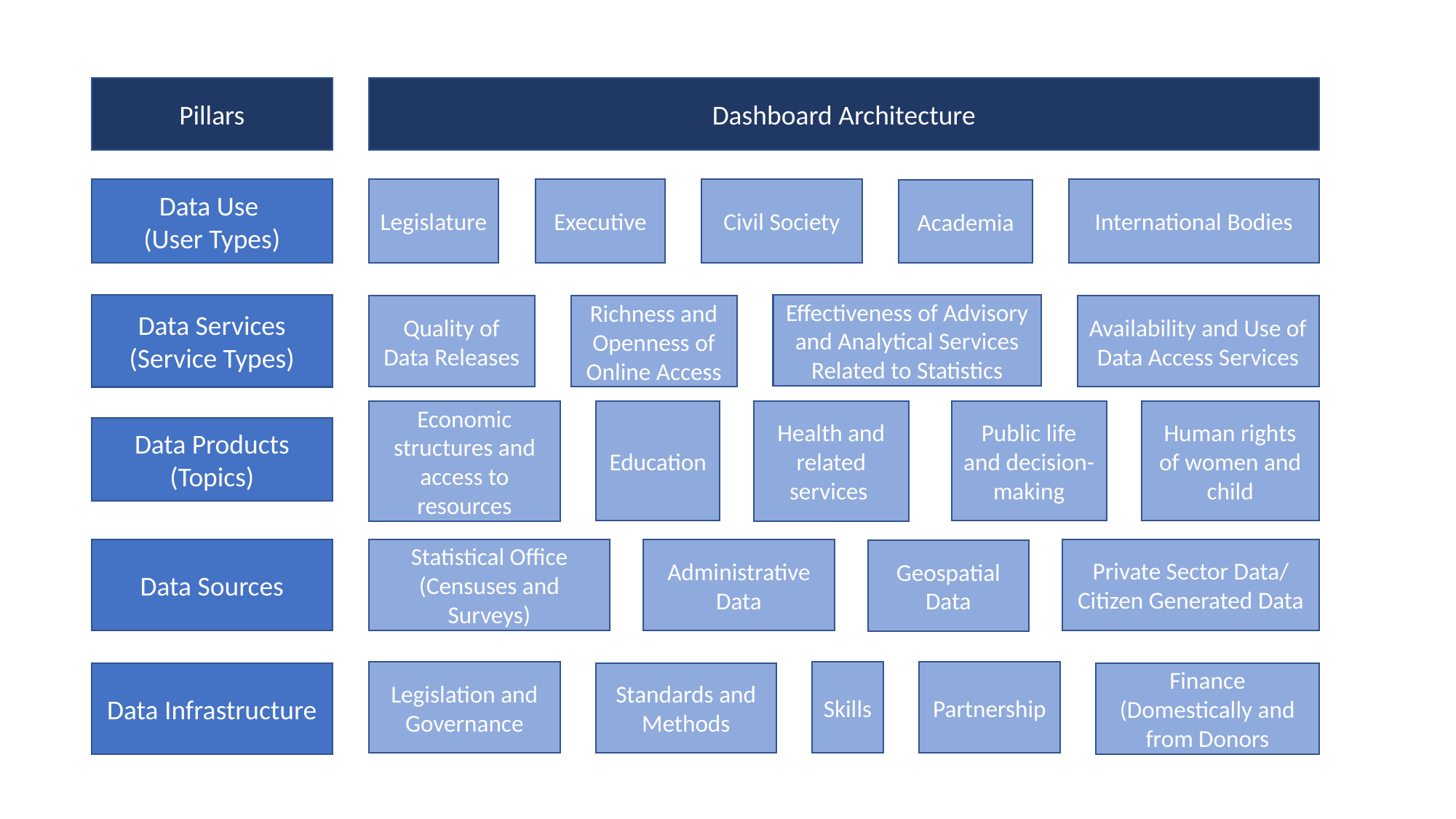

Pillars
Dashboard Architecture
Legislature
Executive
Civil Society
Data Use
(User Types)
International Bodies
Academia
Legislature
Executive
Civil Society
Academia
Effectiveness of Advisory and Analytical Services Related to Statistics
Data Services (Service Types)
Quality of Data Releases
Richness and Openness of Online Access
Availability and Use of Data Access Services
Education
Public life and decision-making
Human rights of women and child
Health and related services
Economic structures and access to resources
Data Products (Topics)
Statistical Office (Censuses and Surveys)
Private Sector Data/ Citizen Generated Data
Data Sources
Administrative Data
Geospatial Data
Partnership
Legislation and Governance
Skills
Standards and Methods
Finance (Domestically and from Donors
Data Infrastructure